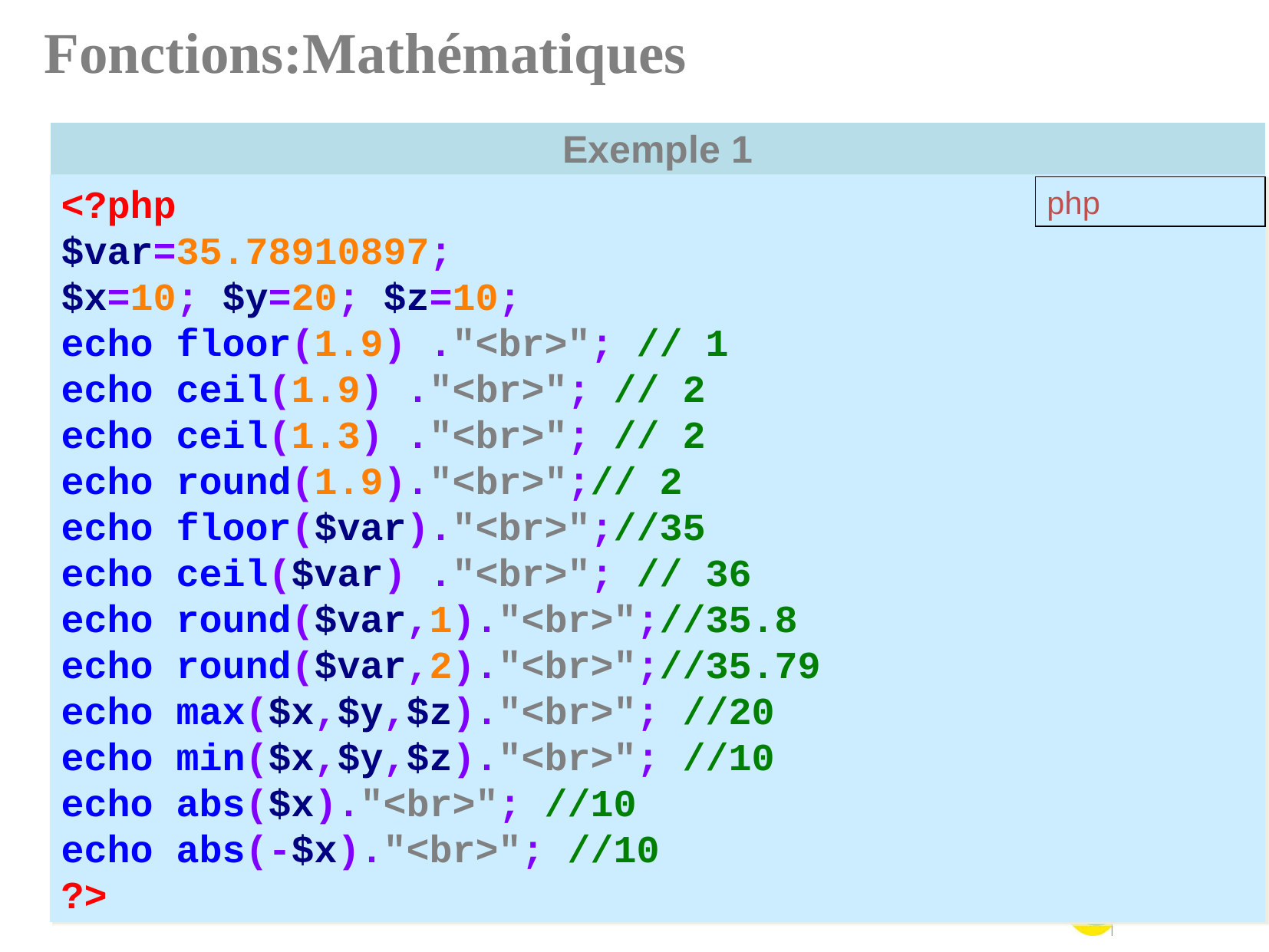

Fonctions:Mathématiques
| Exemple 1 |
| --- |
|  |
<?php
$var=35.78910897;
$x=10; $y=20; $z=10;
echo floor(1.9) ."<br>"; // 1
echo ceil(1.9) ."<br>"; // 2
echo ceil(1.3) ."<br>"; // 2
echo round(1.9)."<br>";// 2
echo floor($var)."<br>";//35
echo ceil($var) ."<br>"; // 36
echo round($var,1)."<br>";//35.8
echo round($var,2)."<br>";//35.79
echo max($x,$y,$z)."<br>"; //20
echo min($x,$y,$z)."<br>"; //10
echo abs($x)."<br>"; //10
echo abs(-$x)."<br>"; //10
?>
php